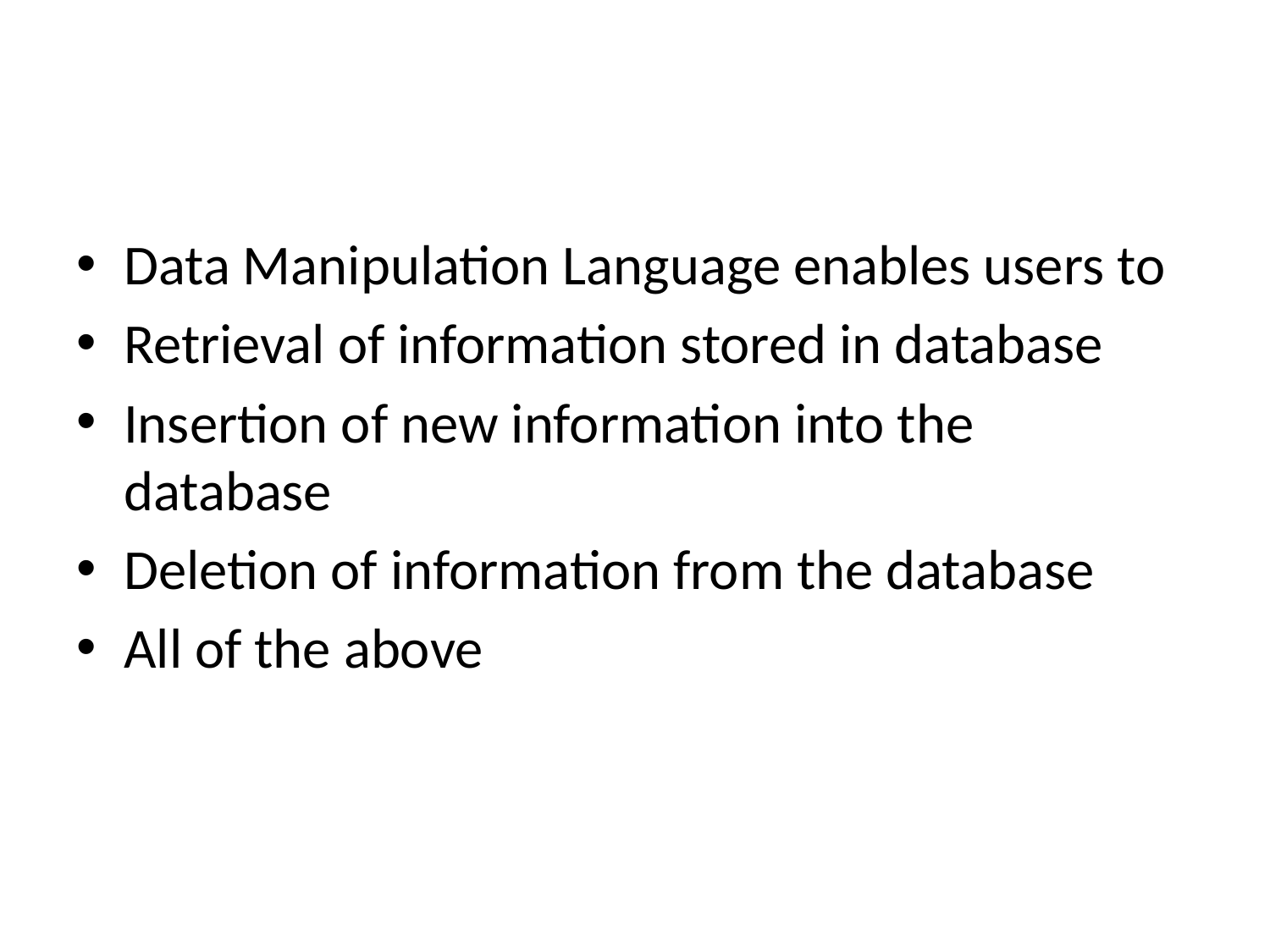

#
Data Manipulation Language enables users to
Retrieval of information stored in database
Insertion of new information into the database
Deletion of information from the database
All of the above